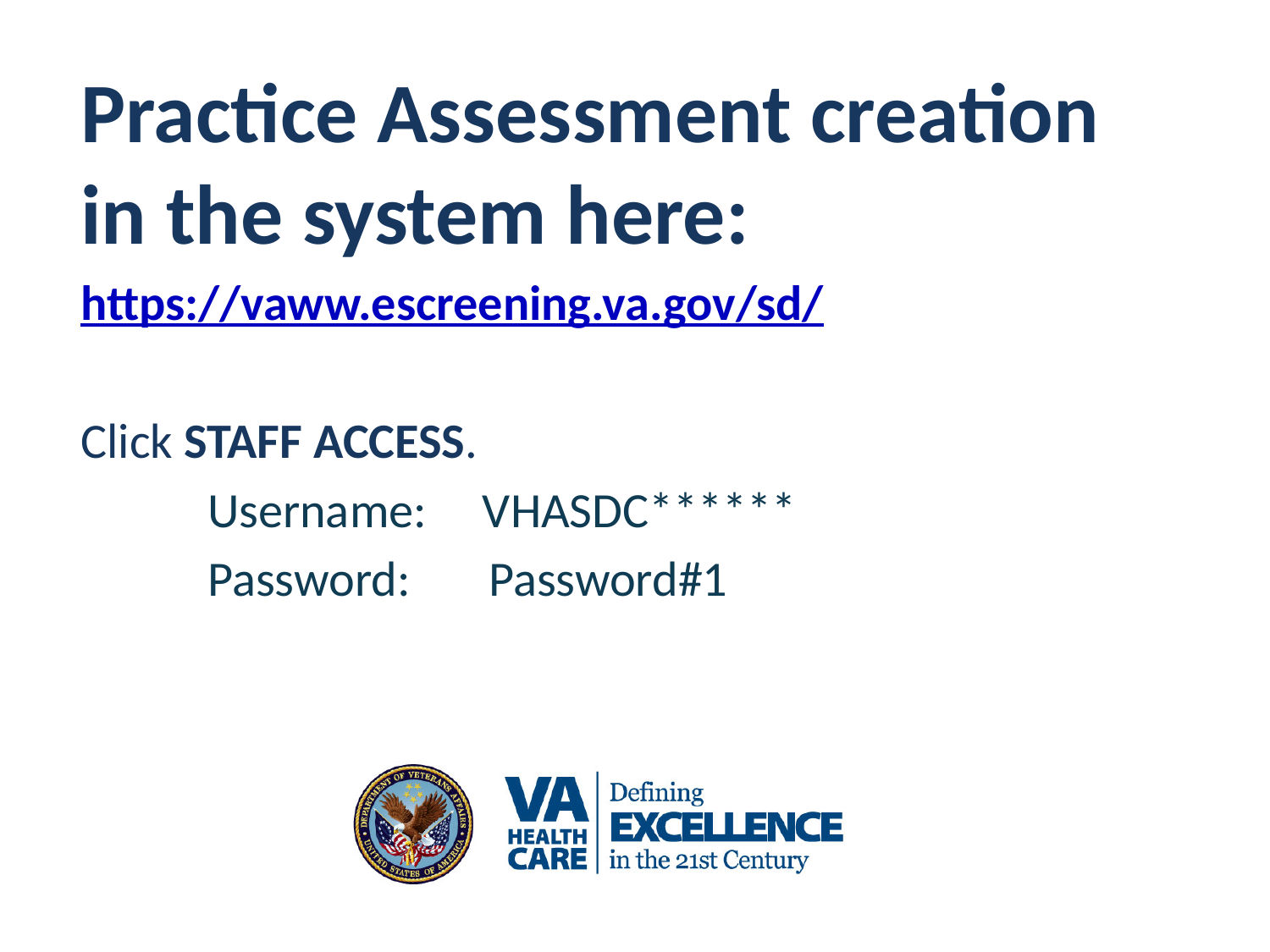

Practice Assessment creation
in the system here:
https://vaww.escreening.va.gov/sd/

Click STAFF ACCESS.
Username:     VHASDC******
Password:       Password#1